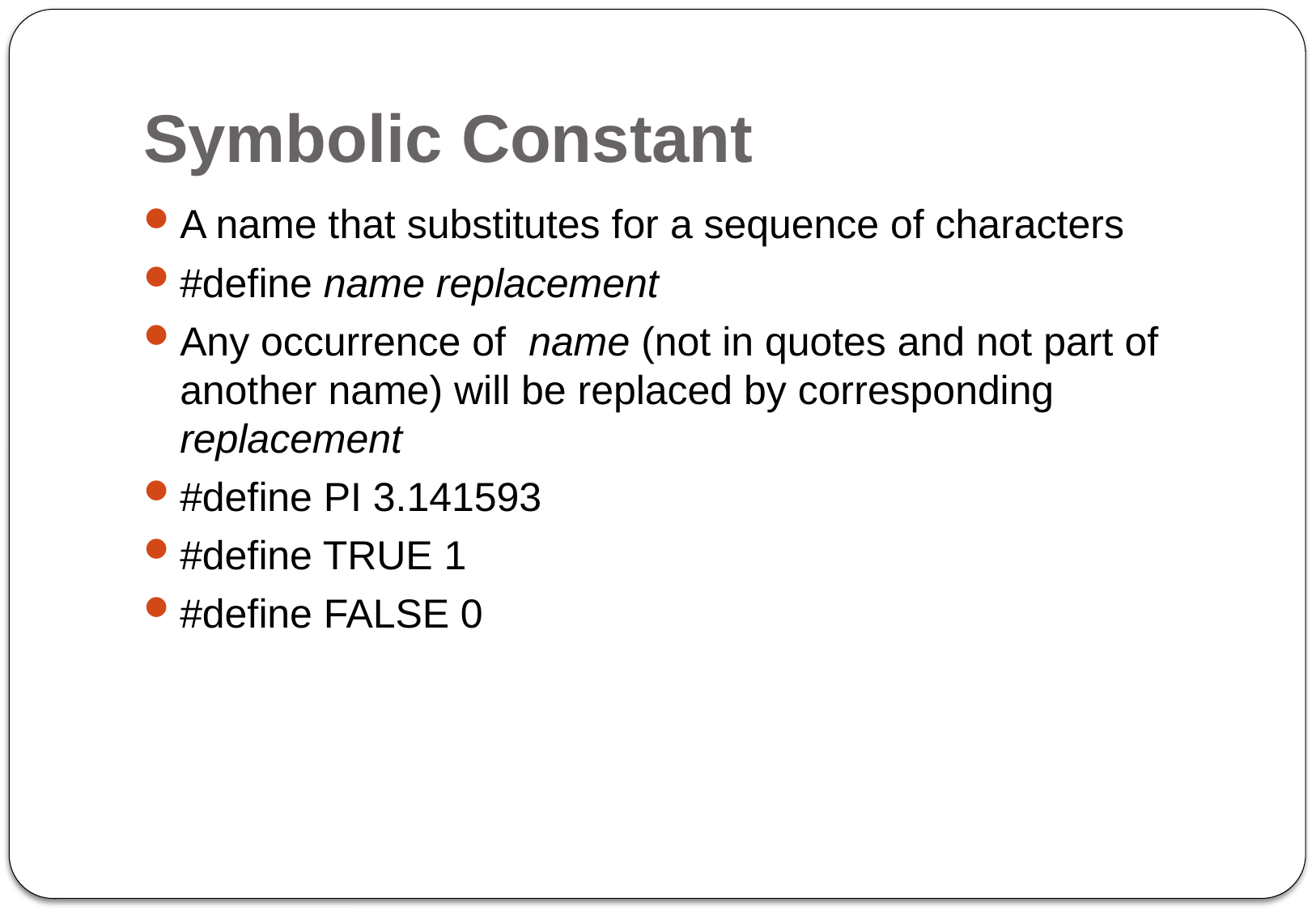

# Symbolic Constant
A name that substitutes for a sequence of characters
#define name replacement
Any occurrence of  name (not in quotes and not part of another name) will be replaced by corresponding replacement
#define PI 3.141593
#define TRUE 1
#define FALSE 0